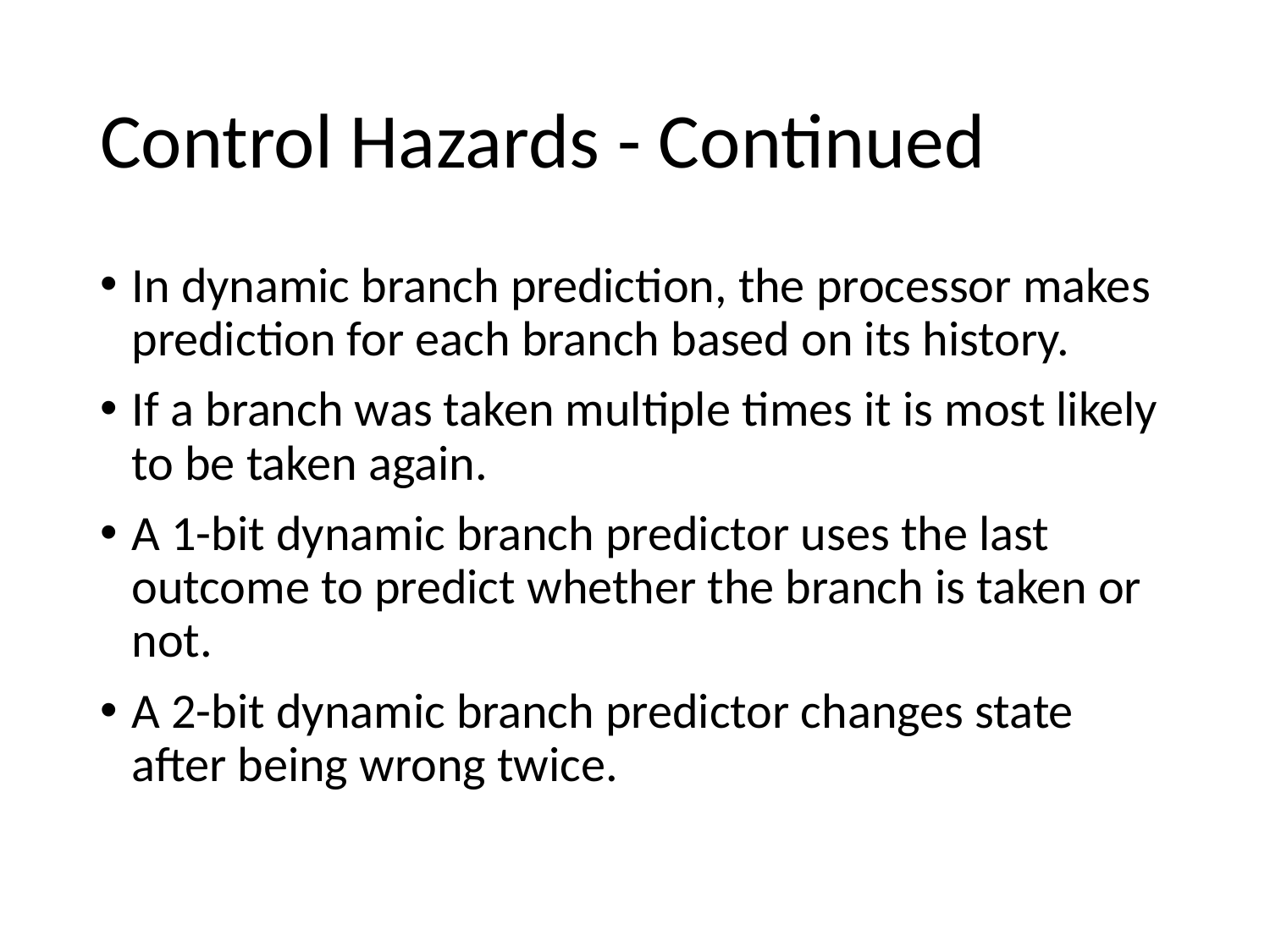

# Control Hazards - Continued
In dynamic branch prediction, the processor makes prediction for each branch based on its history.
If a branch was taken multiple times it is most likely to be taken again.
A 1-bit dynamic branch predictor uses the last outcome to predict whether the branch is taken or not.
A 2-bit dynamic branch predictor changes state after being wrong twice.